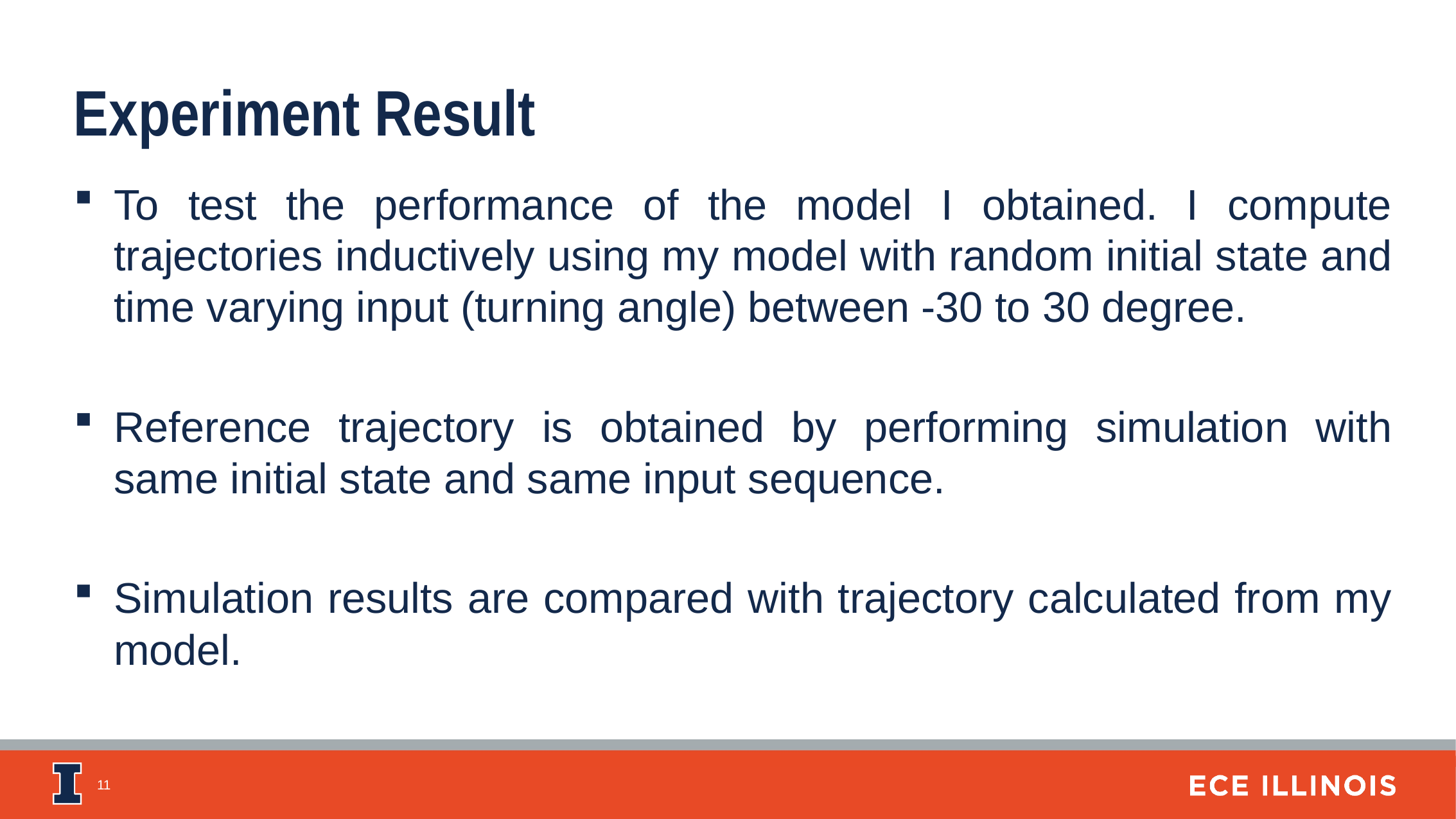

Experiment Result
To test the performance of the model I obtained. I compute trajectories inductively using my model with random initial state and time varying input (turning angle) between -30 to 30 degree.

Reference trajectory is obtained by performing simulation with same initial state and same input sequence.

Simulation results are compared with trajectory calculated from my model.

11